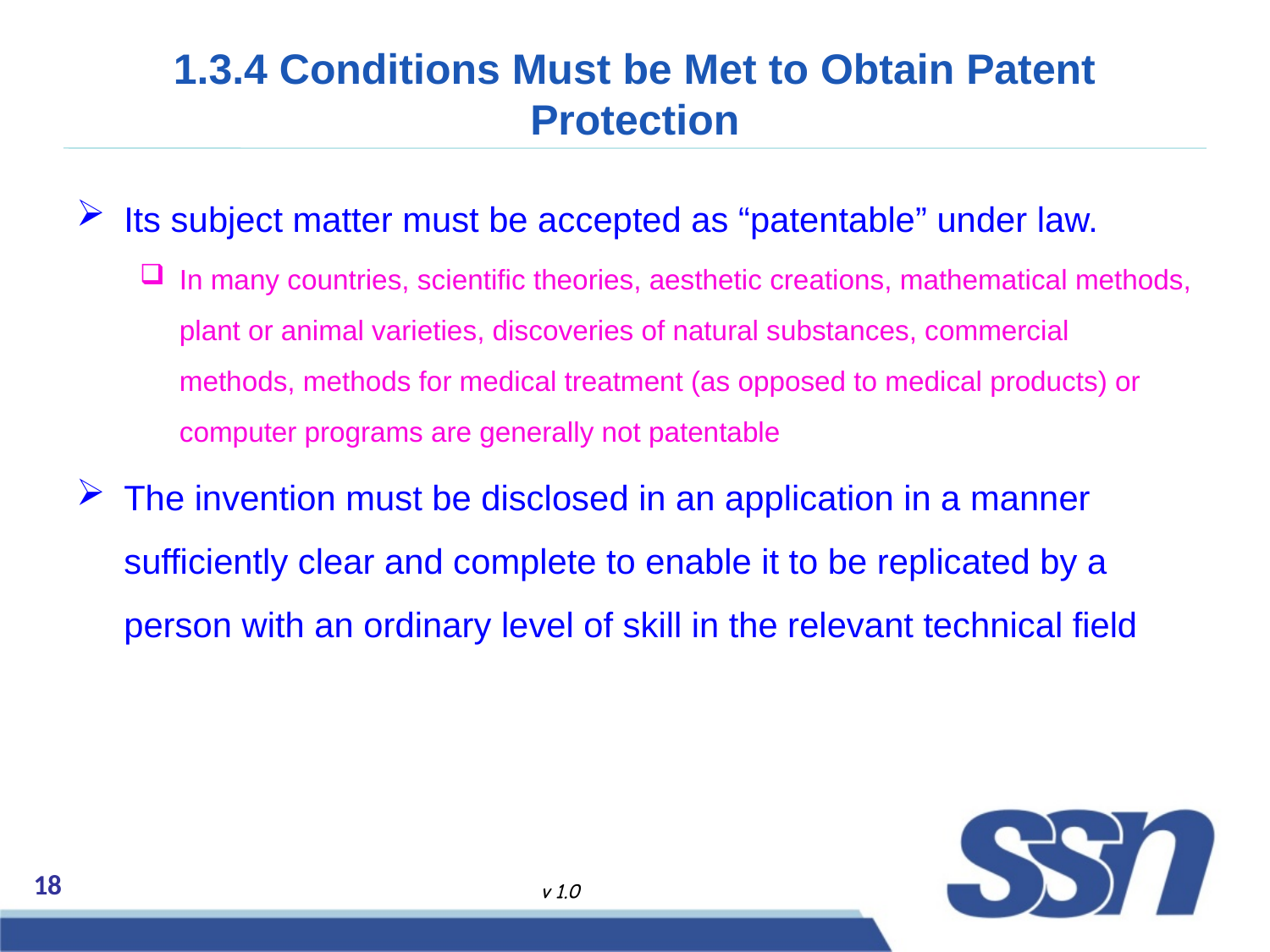

# 1.3.4 Conditions Must be Met to Obtain Patent Protection
Its subject matter must be accepted as “patentable” under law.
In many countries, scientific theories, aesthetic creations, mathematical methods, plant or animal varieties, discoveries of natural substances, commercial methods, methods for medical treatment (as opposed to medical products) or computer programs are generally not patentable
The invention must be disclosed in an application in a manner sufficiently clear and complete to enable it to be replicated by a person with an ordinary level of skill in the relevant technical field